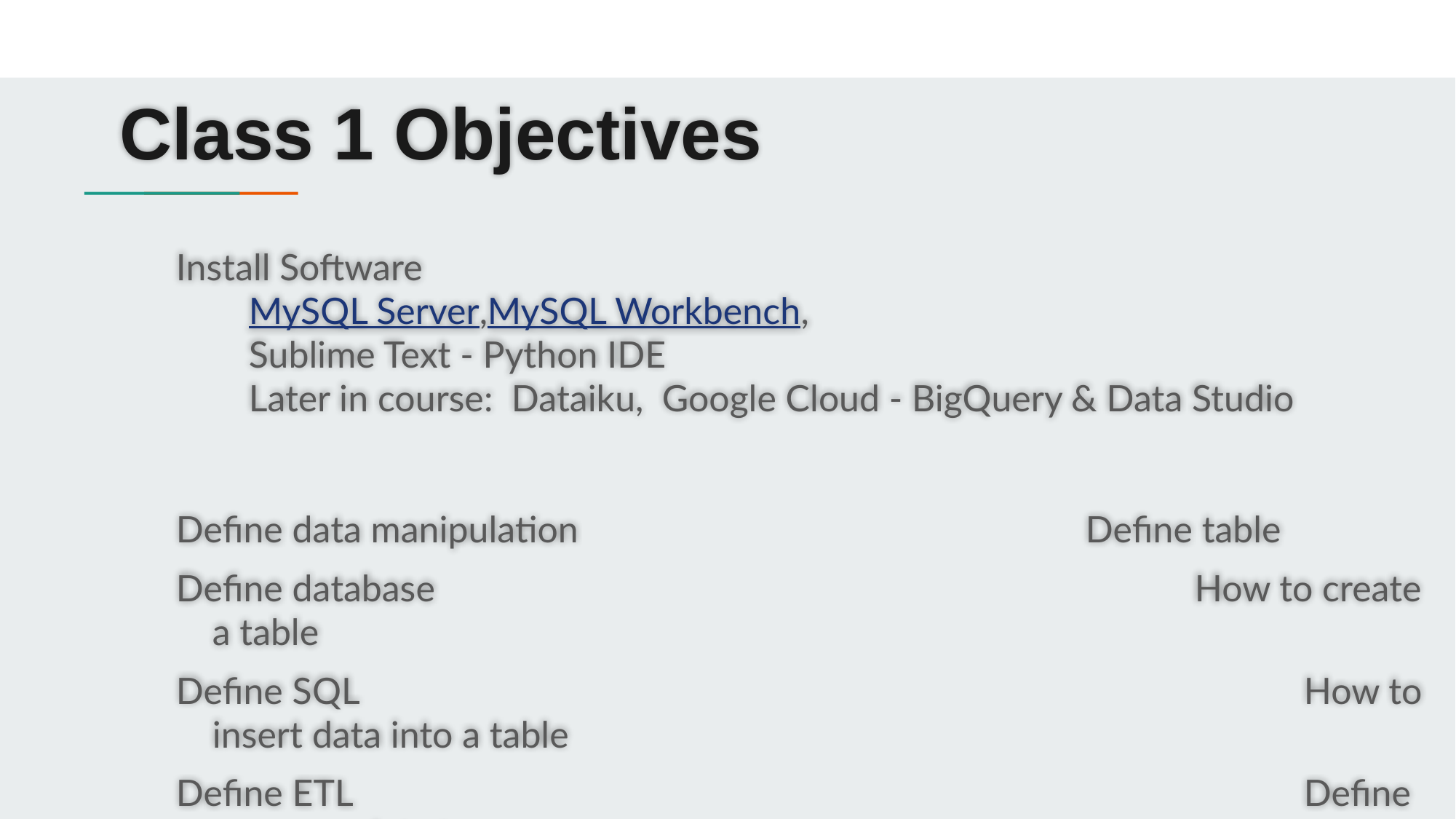

# Class 1 Objectives
Install Software
MySQL Server,MySQL Workbench,
Sublime Text - Python IDE
Later in course:  Dataiku,  Google Cloud - BigQuery & Data Studio

Define data manipulation					Define table
Define database							How to create a table
Define SQL									How to insert data into a table
Define ETL									Define common data types